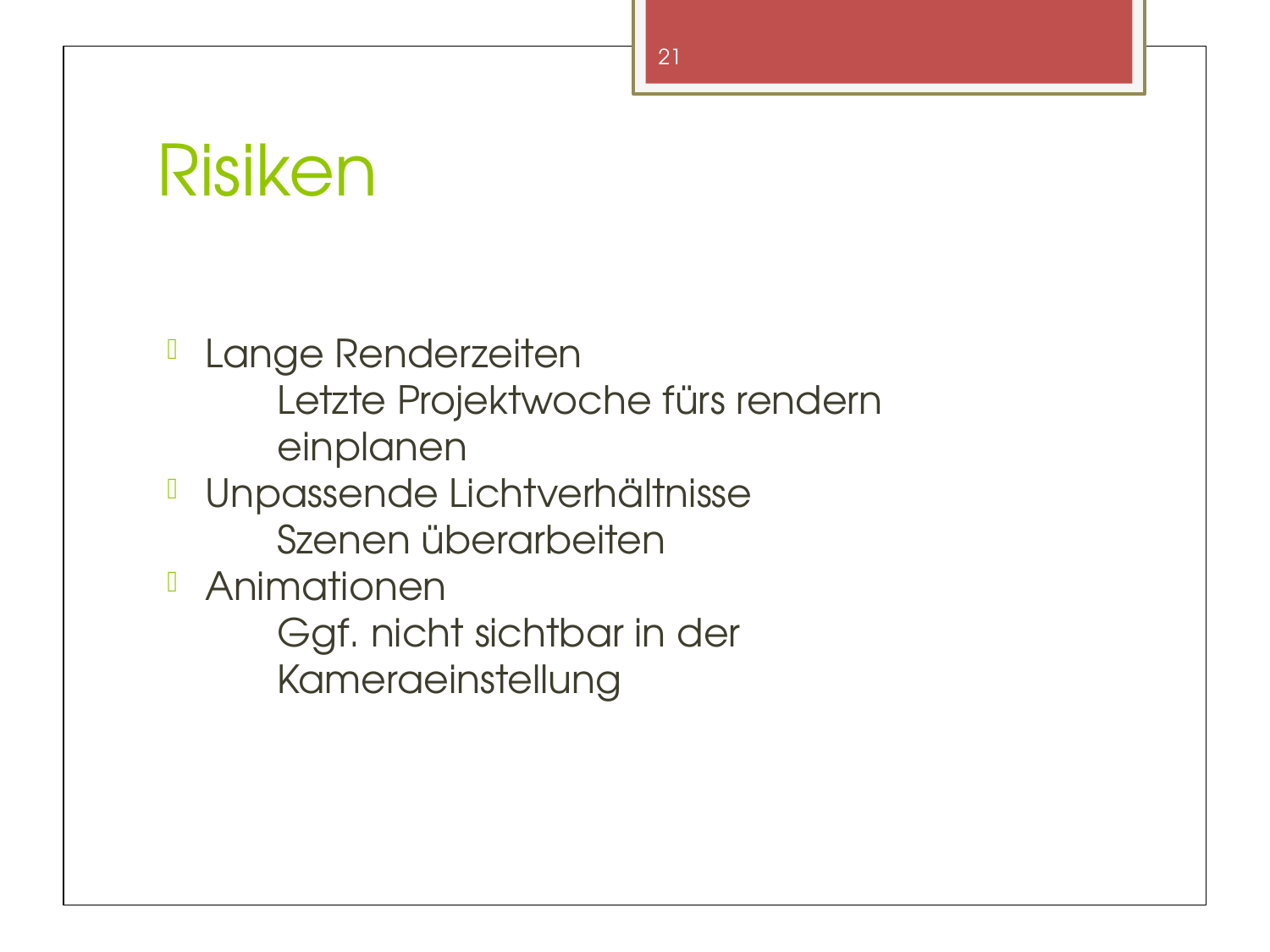

21
Risiken

Lange Renderzeiten
Letzte Projektwoche fürs rendern einplanen
Unpassende Lichtverhältnisse
Szenen überarbeiten
Animationen
Ggf. nicht sichtbar in der Kameraeinstellung